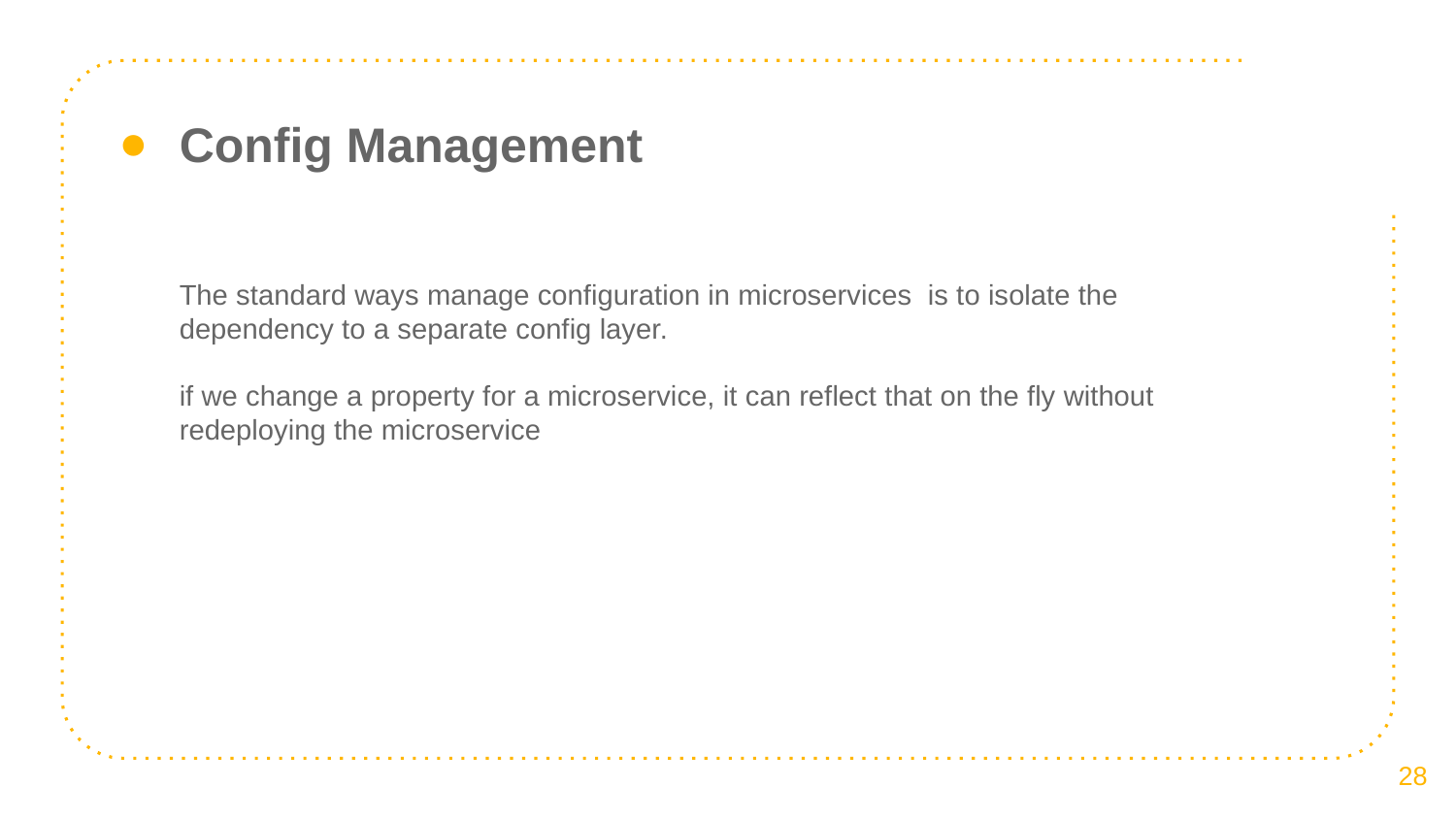

Config Management

The standard ways manage configuration in microservices  is to isolate the dependency to a separate config layer.

if we change a property for a microservice, it can reflect that on the fly without redeploying the microservice

28